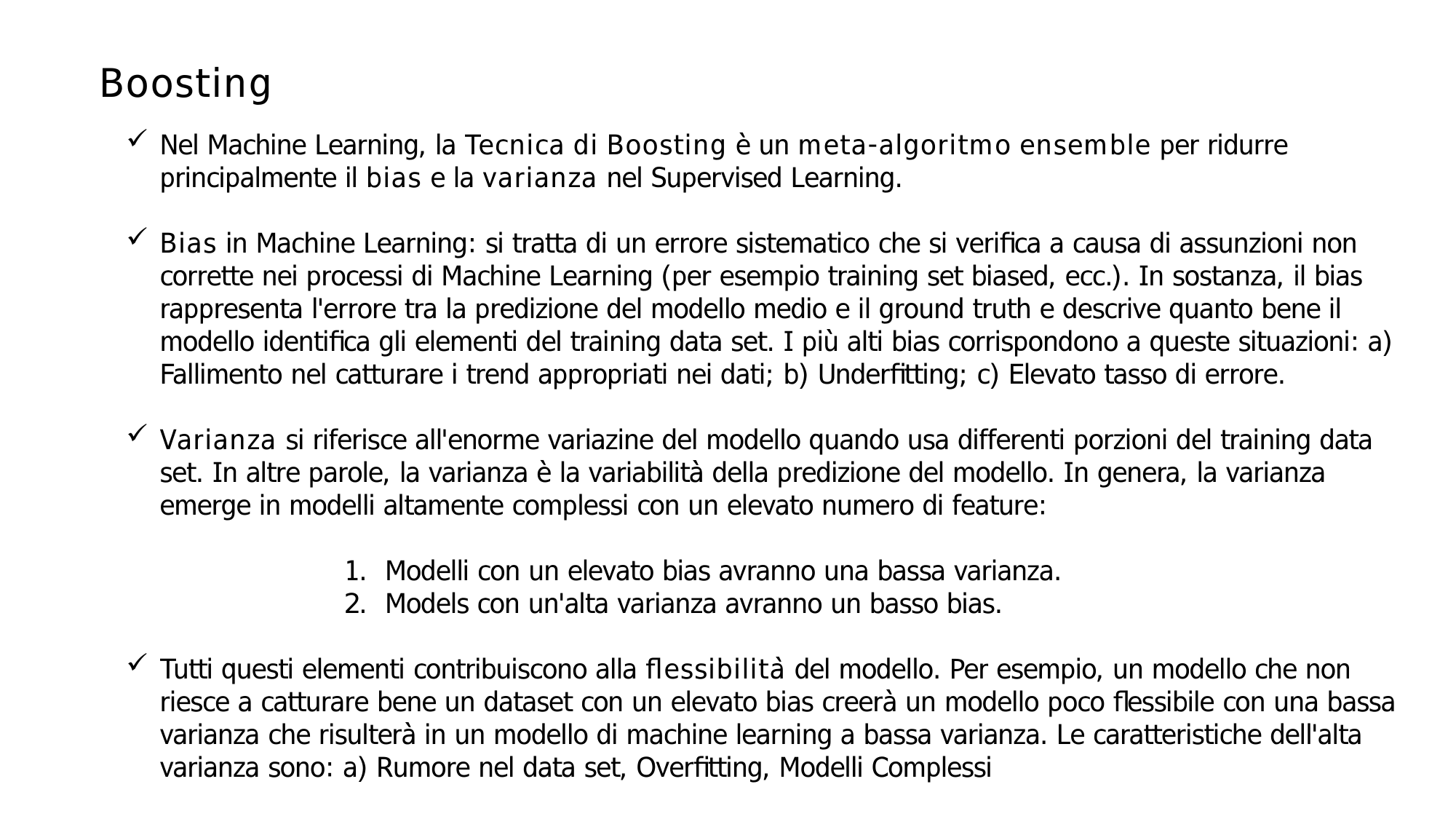

Boosting
Nel Machine Learning, la Tecnica di Boosting è un meta-algoritmo ensemble per ridurre principalmente il bias e la varianza nel Supervised Learning.

Bias in Machine Learning: si tratta di un errore sistematico che si verifica a causa di assunzioni non corrette nei processi di Machine Learning (per esempio training set biased, ecc.). In sostanza, il bias rappresenta l'errore tra la predizione del modello medio e il ground truth e descrive quanto bene il modello identifica gli elementi del training data set. I più alti bias corrispondono a queste situazioni: a) Fallimento nel catturare i trend appropriati nei dati; b) Underfitting; c) Elevato tasso di errore.

Varianza si riferisce all'enorme variazine del modello quando usa differenti porzioni del training data set. In altre parole, la varianza è la variabilità della predizione del modello. In genera, la varianza emerge in modelli altamente complessi con un elevato numero di feature:

Modelli con un elevato bias avranno una bassa varianza.
Models con un'alta varianza avranno un basso bias.

Tutti questi elementi contribuiscono alla flessibilità del modello. Per esempio, un modello che non riesce a catturare bene un dataset con un elevato bias creerà un modello poco flessibile con una bassa varianza che risulterà in un modello di machine learning a bassa varianza. Le caratteristiche dell'alta varianza sono: a) Rumore nel data set, Overfitting, Modelli Complessi